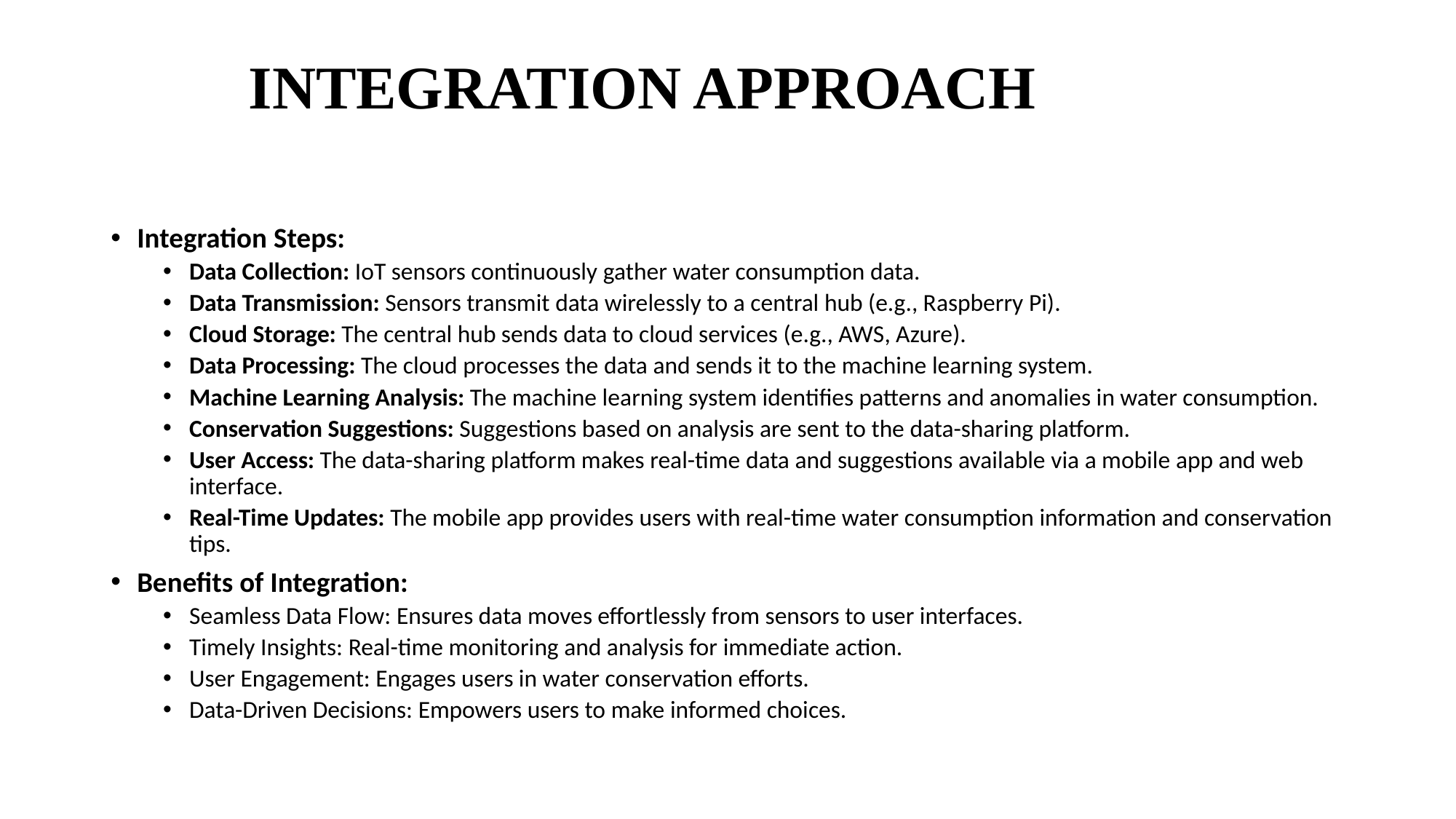

# INTEGRATION APPROACH
Integration Steps:
Data Collection: IoT sensors continuously gather water consumption data.
Data Transmission: Sensors transmit data wirelessly to a central hub (e.g., Raspberry Pi).
Cloud Storage: The central hub sends data to cloud services (e.g., AWS, Azure).
Data Processing: The cloud processes the data and sends it to the machine learning system.
Machine Learning Analysis: The machine learning system identifies patterns and anomalies in water consumption.
Conservation Suggestions: Suggestions based on analysis are sent to the data-sharing platform.
User Access: The data-sharing platform makes real-time data and suggestions available via a mobile app and web interface.
Real-Time Updates: The mobile app provides users with real-time water consumption information and conservation tips.
Benefits of Integration:
Seamless Data Flow: Ensures data moves effortlessly from sensors to user interfaces.
Timely Insights: Real-time monitoring and analysis for immediate action.
User Engagement: Engages users in water conservation efforts.
Data-Driven Decisions: Empowers users to make informed choices.